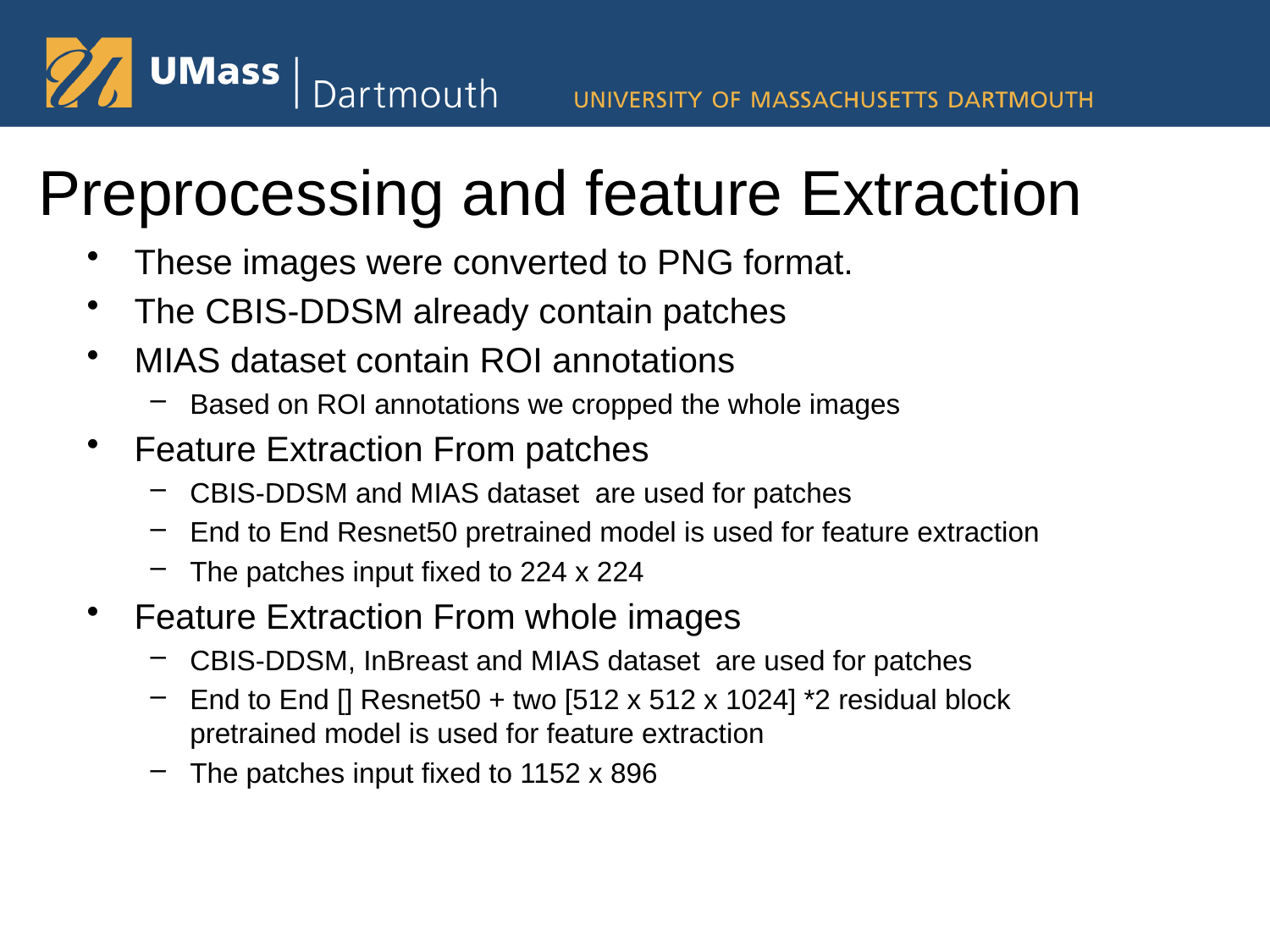

# Preprocessing and feature Extraction
These images were converted to PNG format.
The CBIS-DDSM already contain patches
MIAS dataset contain ROI annotations
Based on ROI annotations we cropped the whole images
Feature Extraction From patches
CBIS-DDSM and MIAS dataset  are used for patches
End to End Resnet50 pretrained model is used for feature extraction
The patches input fixed to 224 x 224
Feature Extraction From whole images
CBIS-DDSM, InBreast and MIAS dataset  are used for patches
End to End [] Resnet50 + two [512 x 512 x 1024] *2 residual block pretrained model is used for feature extraction
The patches input fixed to 1152 x 896